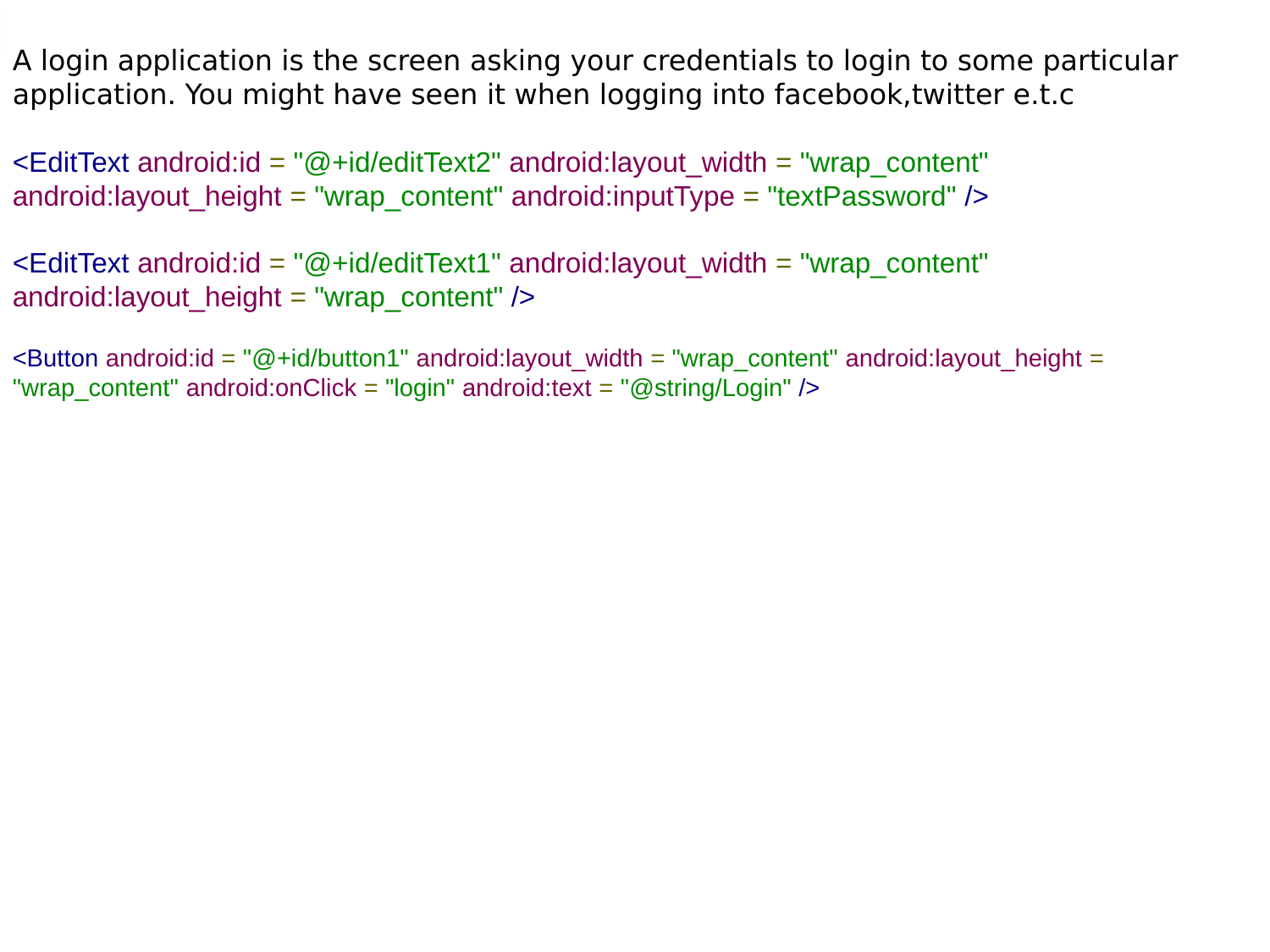

A login application is the screen asking your credentials to login to some particular application. You might have seen it when logging into facebook,twitter e.t.c

<EditText android:id = "@+id/editText2" android:layout_width = "wrap_content" android:layout_height = "wrap_content" android:inputType = "textPassword" />

<EditText android:id = "@+id/editText1" android:layout_width = "wrap_content" android:layout_height = "wrap_content" />

<Button android:id = "@+id/button1" android:layout_width = "wrap_content" android:layout_height = "wrap_content" android:onClick = "login" android:text = "@string/Login" />